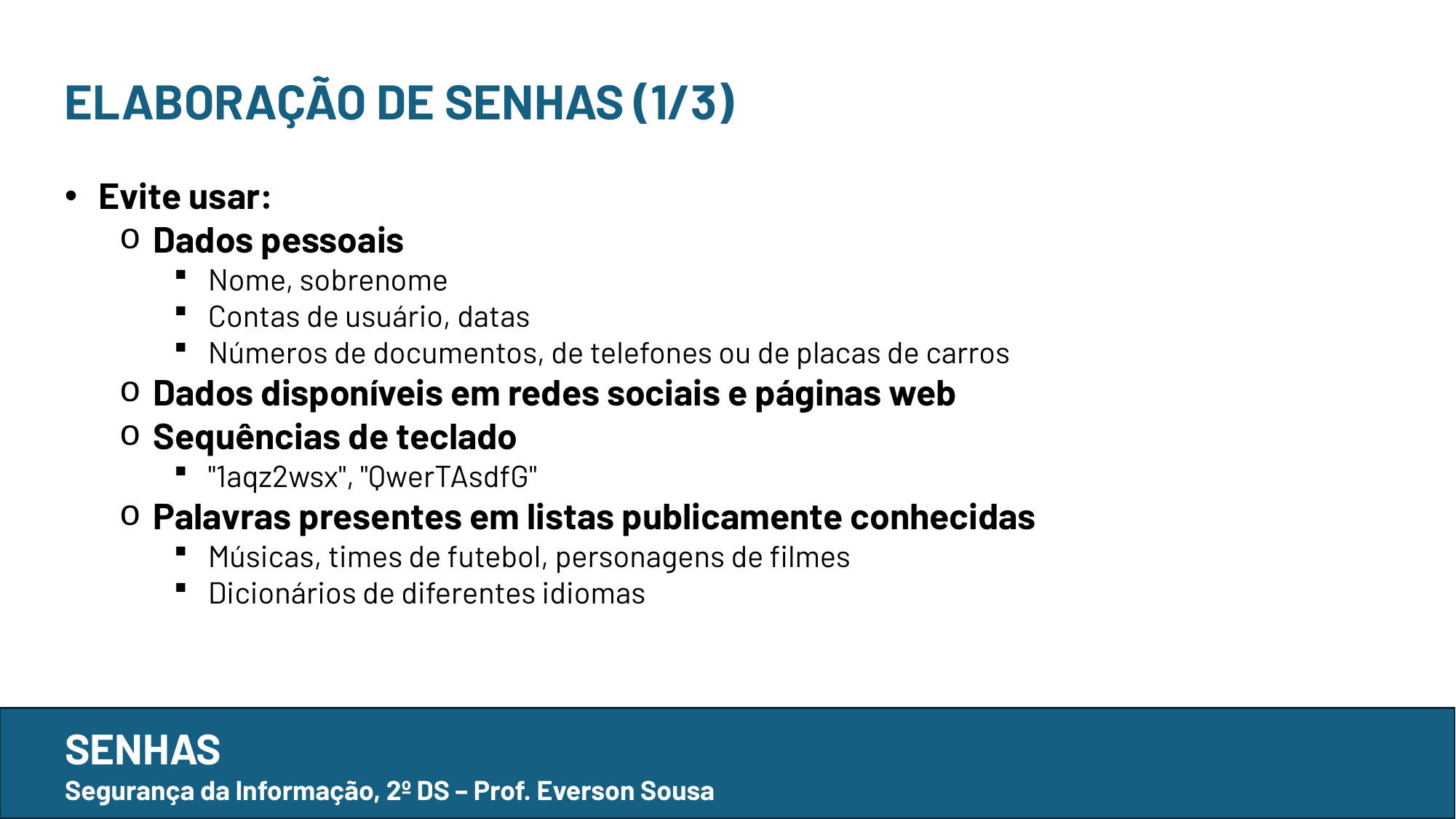

ELABORAÇÃO DE SENHAS (1/3)

Evite usar:
Dados pessoais
Nome, sobrenome
Contas de usuário, datas
Números de documentos, de telefones ou de placas de carros
Dados disponíveis em redes sociais e páginas web
Sequências de teclado
"1aqz2wsx", "QwerTAsdfG"
Palavras presentes em listas publicamente conhecidas
Músicas, times de futebol, personagens de filmes
Dicionários de diferentes idiomas

SENHAS
Segurança da Informação, 2º DS – Prof. Everson Sousa